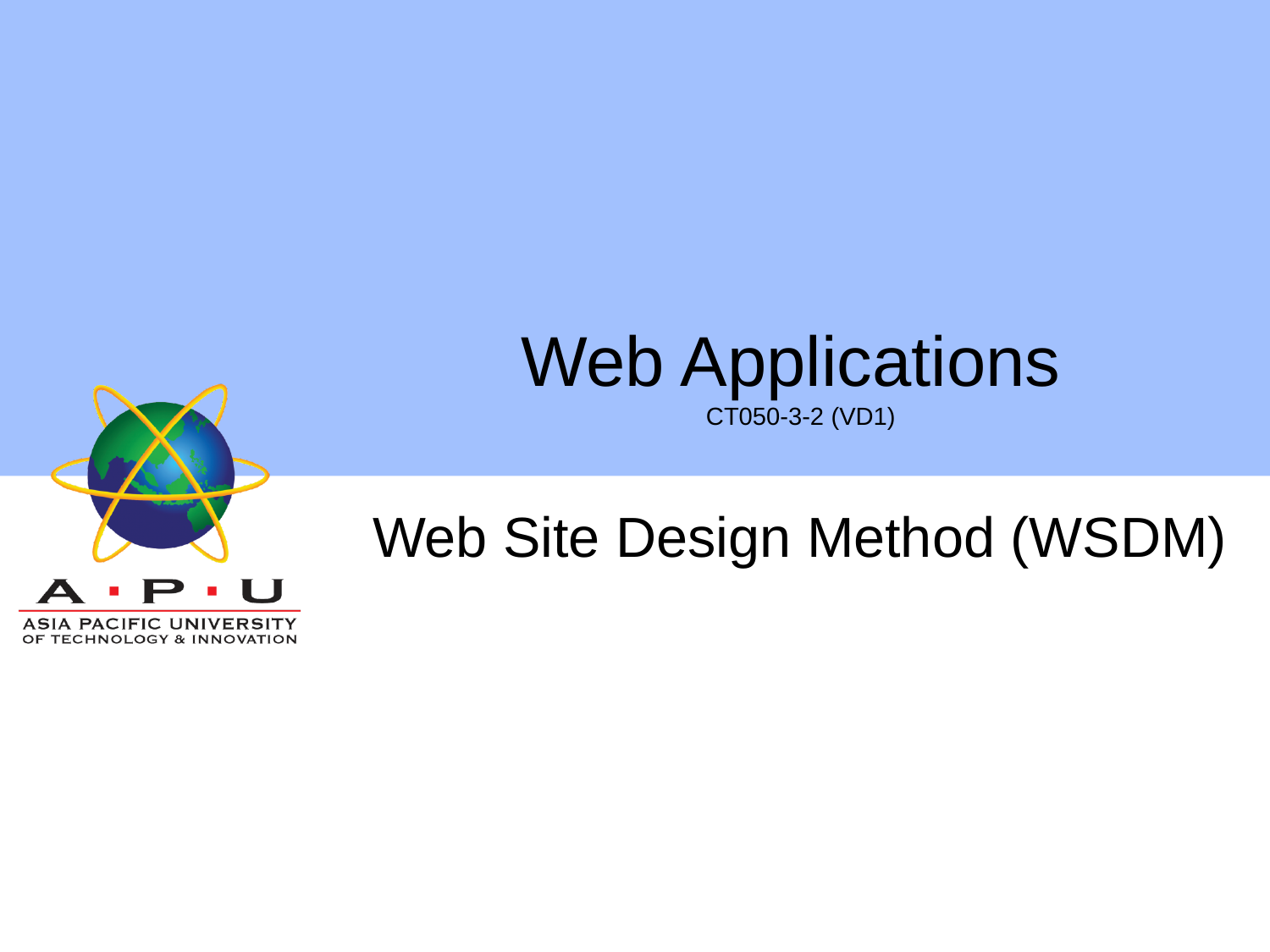

# Web Applications CT050-3-2 (VD1)
Web Site Design Method (WSDM)